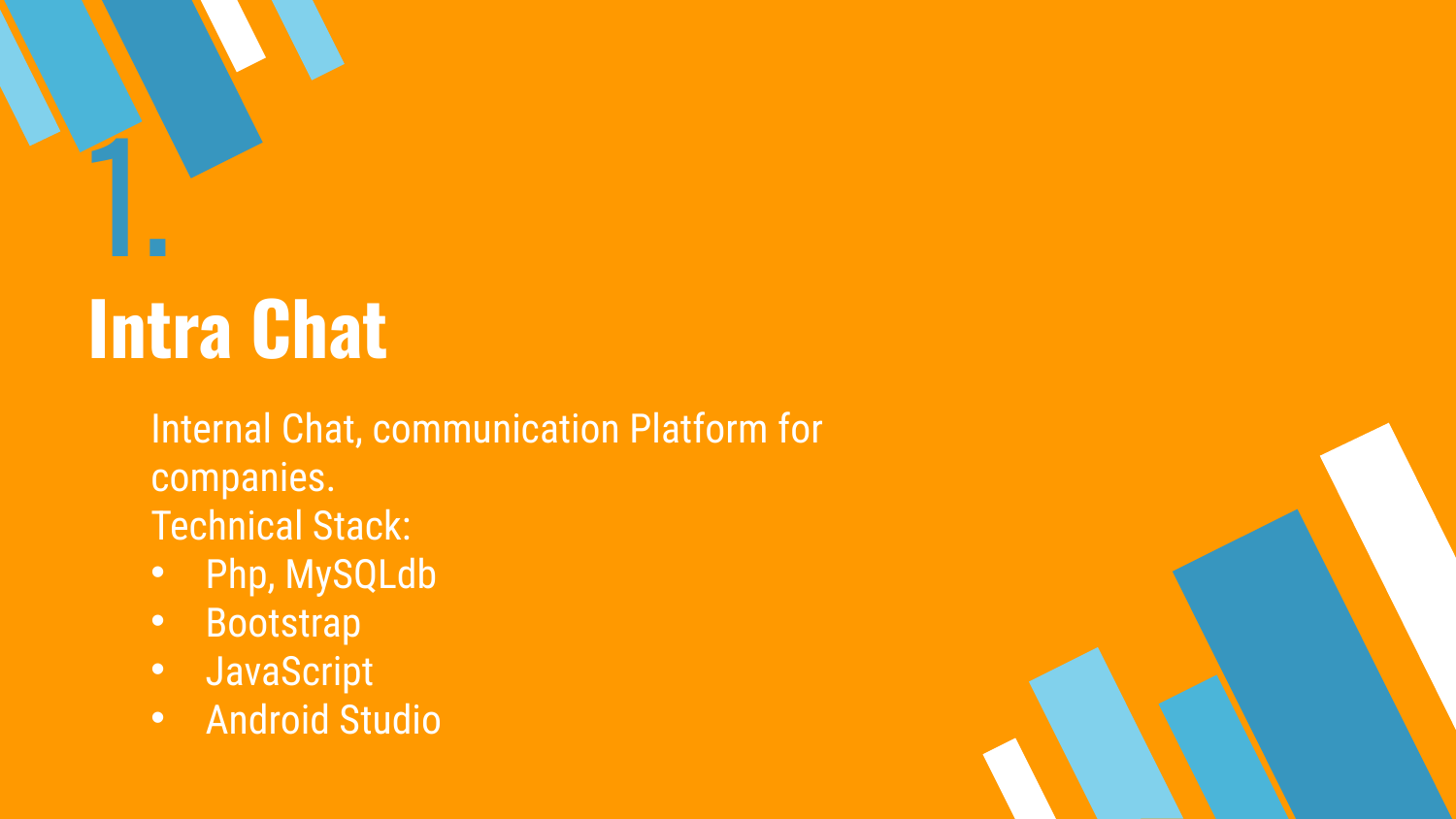

# 1.
Intra Chat
Internal Chat, communication Platform for companies.
Technical Stack:
Php, MySQLdb
Bootstrap
JavaScript
Android Studio